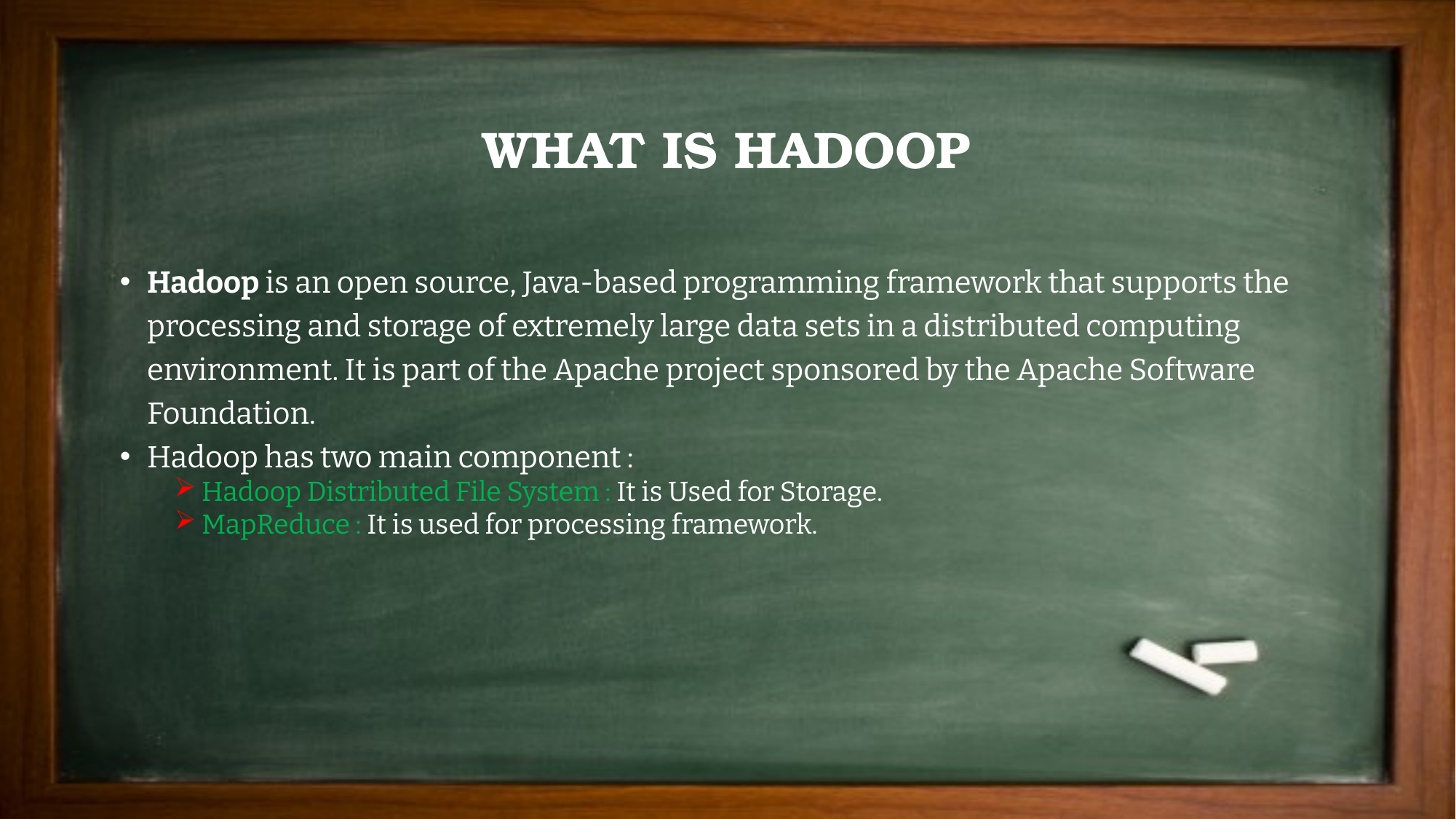

What is Hadoop
Hadoop is an open source, Java-based programming framework that supports the processing and storage of extremely large data sets in a distributed computing environment. It is part of the Apache project sponsored by the Apache Software Foundation.
Hadoop has two main component :
Hadoop Distributed File System : It is Used for Storage.
MapReduce : It is used for processing framework.